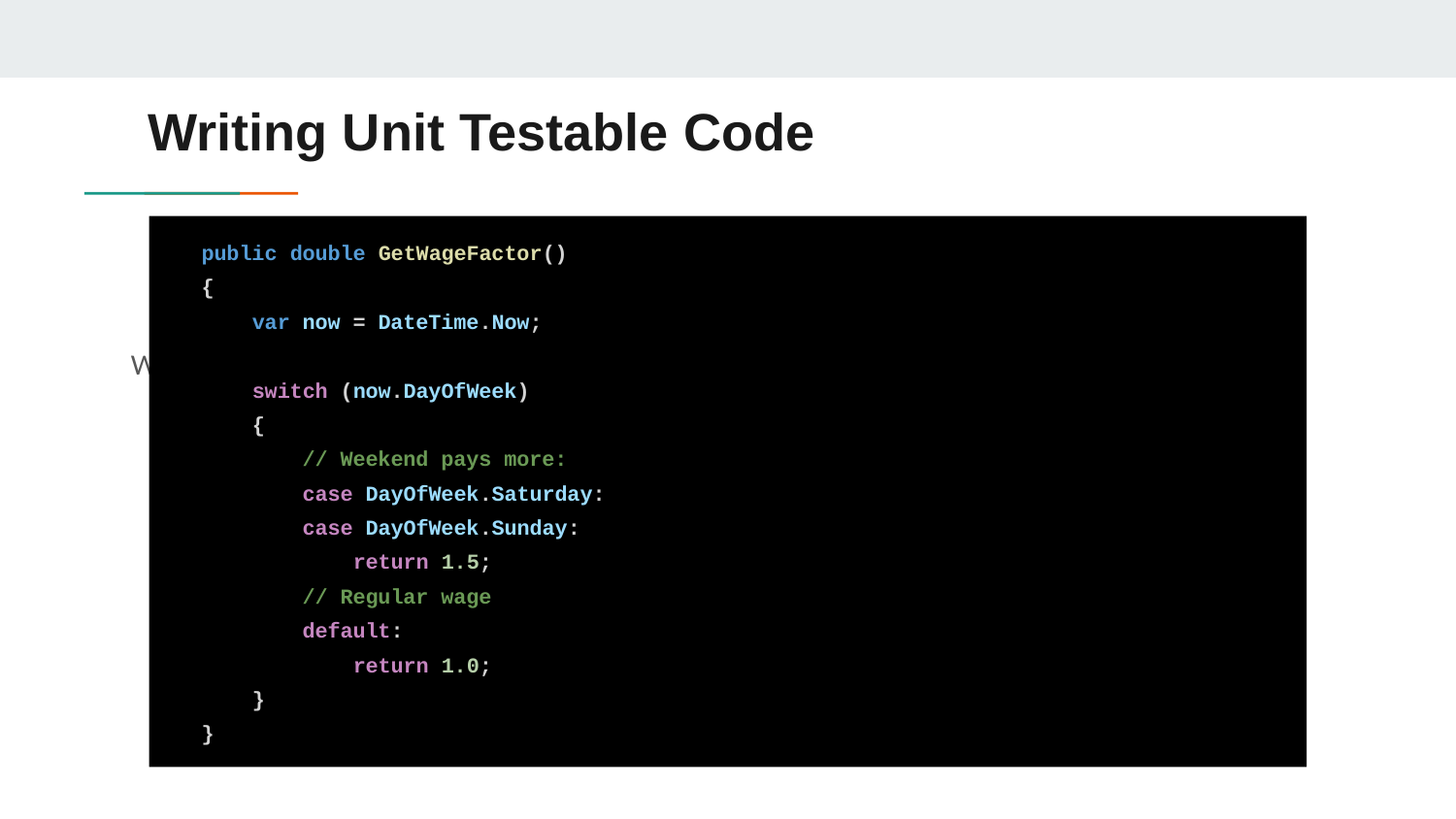

# Writing Unit Testable Code
   public double GetWageFactor()
   {
       var now = DateTime.Now;

       switch (now.DayOfWeek)
       {
           // Weekend pays more:
           case DayOfWeek.Saturday:
           case DayOfWeek.Sunday:
               return 1.5;
           // Regular wage
           default:
               return 1.0;
       }
   }

What’s wrong with this code?